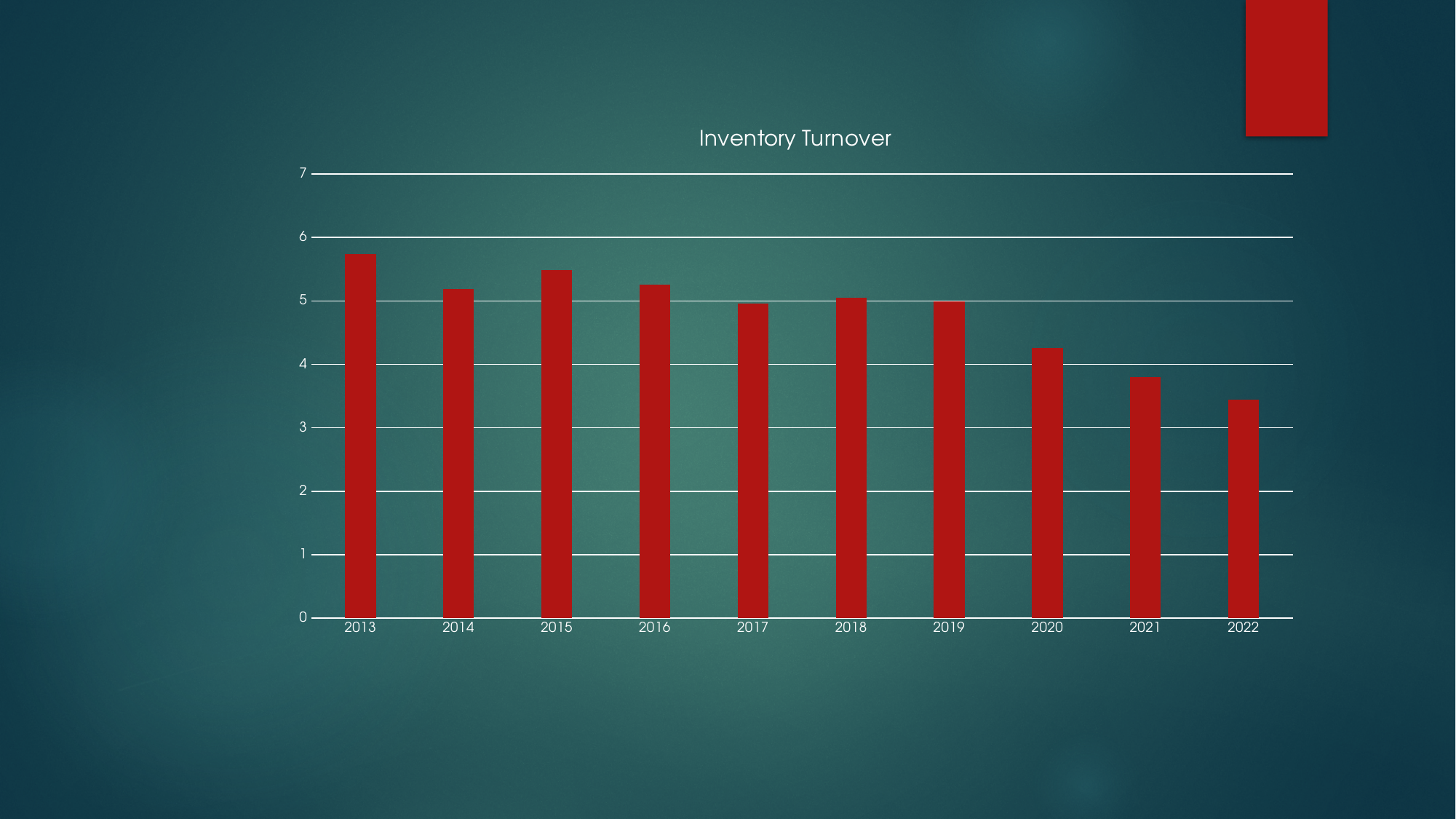

### Chart:

| Category | Inventory Turnover |
|---|---|
| 2013 | 5.740053 |
| 2014 | 5.184517 |
| 2015 | 5.48627 |
| 2016 | 5.260844 |
| 2017 | 4.95765 |
| 2018 | 5.048987 |
| 2019 | 4.992556 |
| 2020 | 4.254037 |
| 2021 | 3.794584 |
| 2022 | 3.445419 |